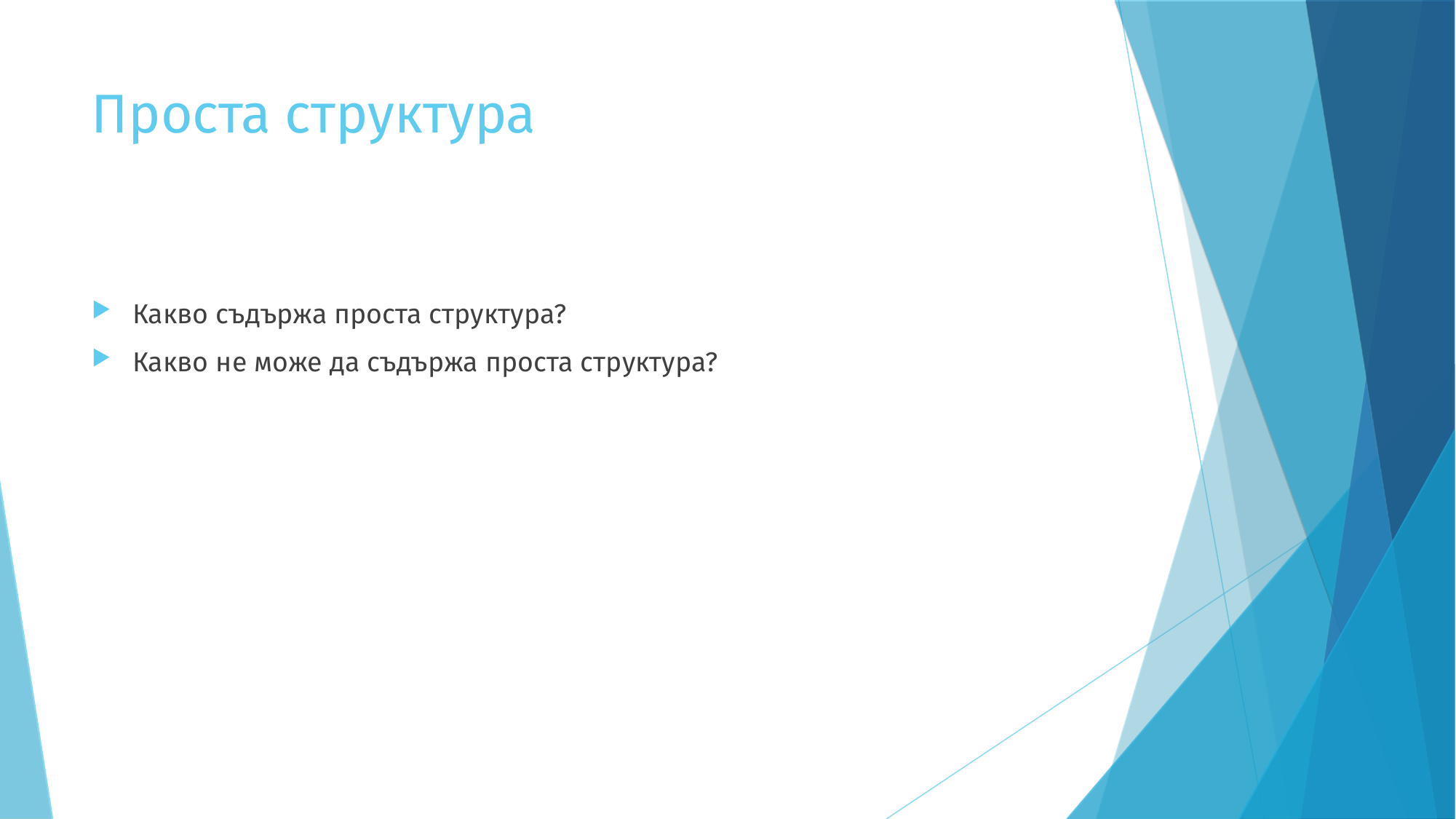

Проста структура
Какво съдържа проста структура?
Какво не може да съдържа проста структура?